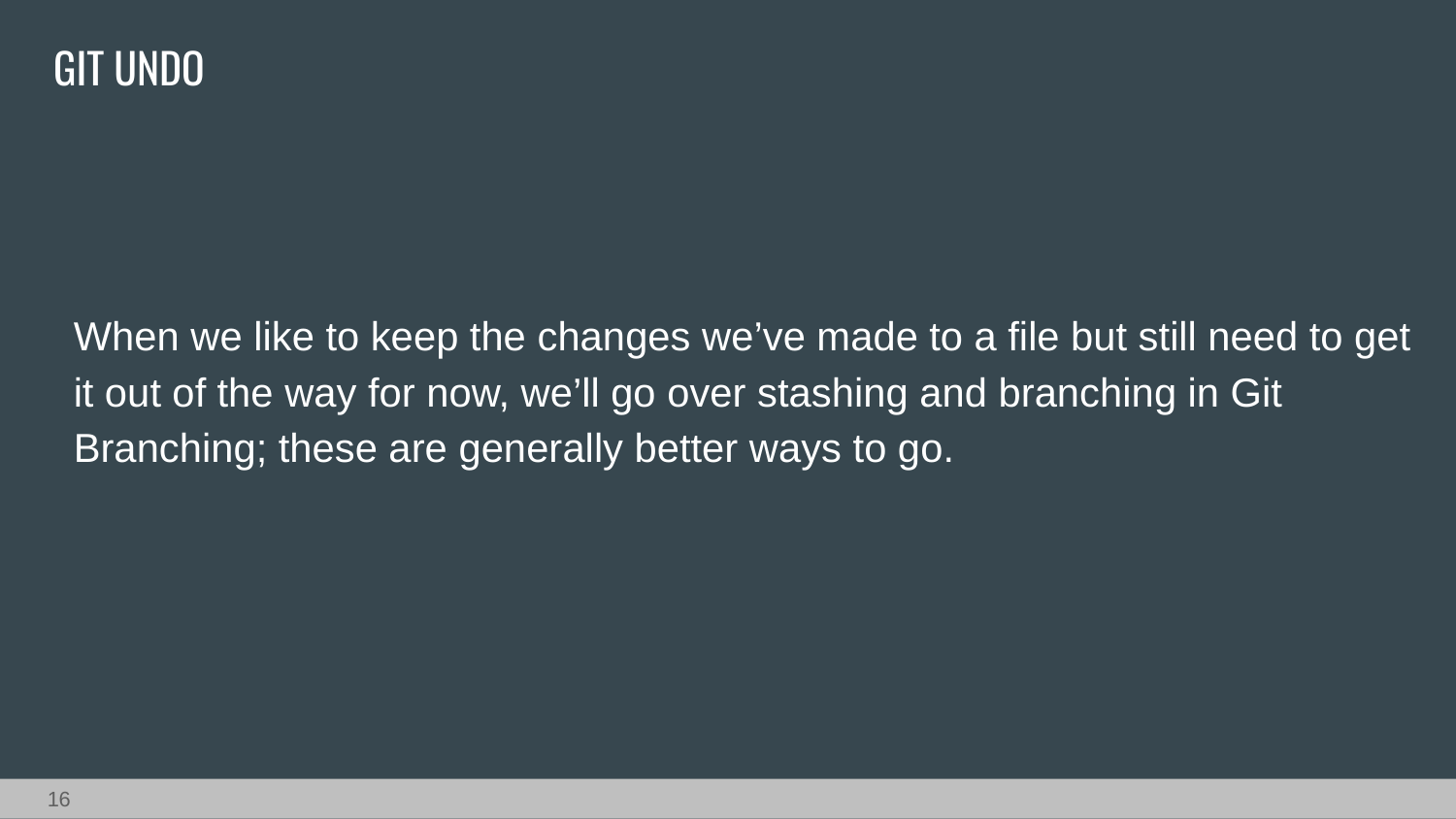

GIT UNDO

When we like to keep the changes we’ve made to a file but still need to get it out of the way for now, we’ll go over stashing and branching in Git Branching; these are generally better ways to go.